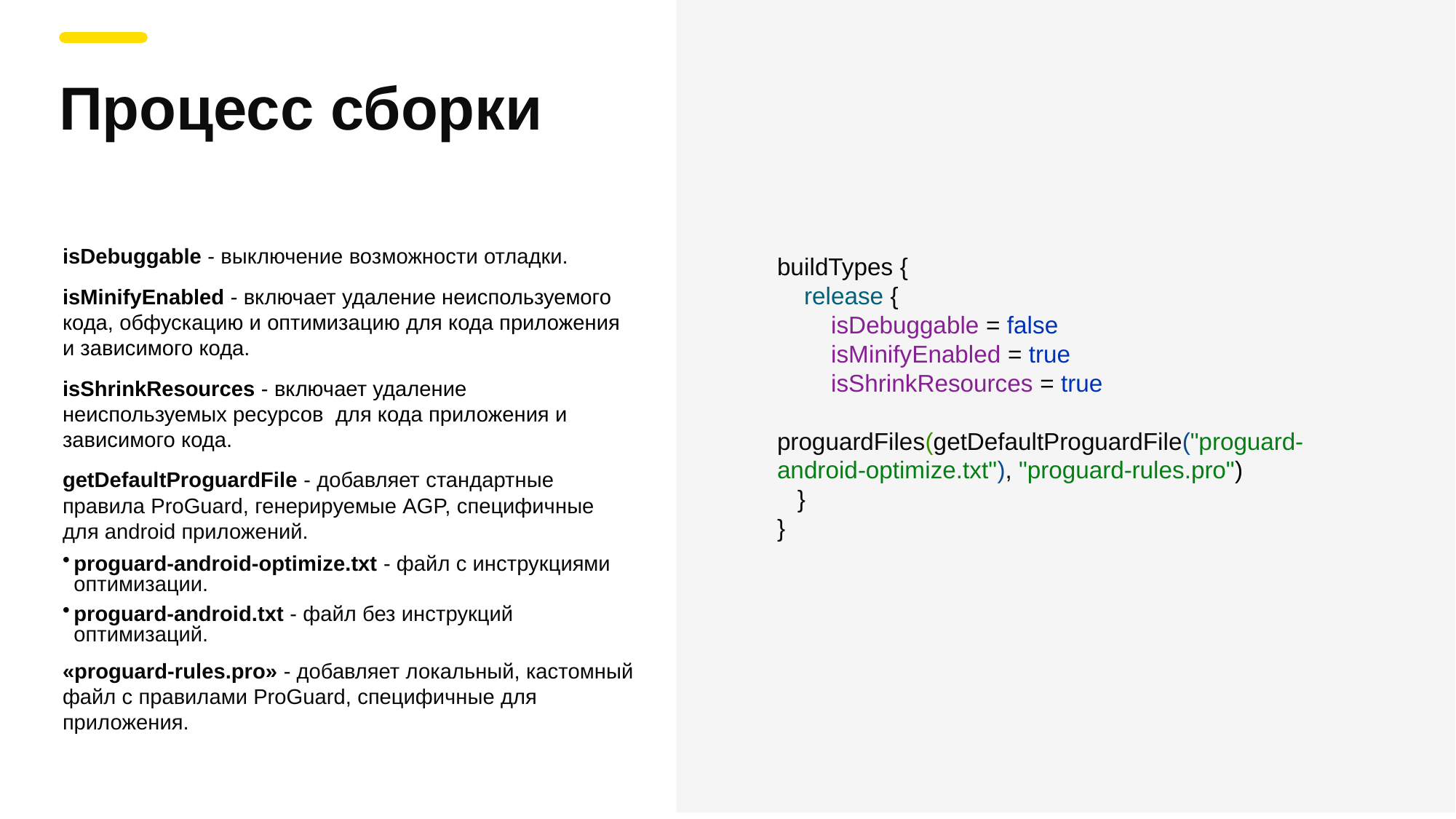

Процесс сборки
isDebuggable - выключение возможности отладки.
isMinifyEnabled - включает удаление неиспользуемого кода, обфускацию и оптимизацию для кода приложения и зависимого кода.
isShrinkResources - включает удаление неиспользуемых ресурсов  для кода приложения и зависимого кода.
getDefaultProguardFile - добавляет стандартные правила ProGuard, генерируемые AGP, специфичные для android приложений.
proguard-android-optimize.txt - файл с инструкциями оптимизации.
proguard-android.txt - файл без инструкций оптимизаций.
«proguard-rules.pro» - добавляет локальный, кастомный файл с правилами ProGuard, специфичные для приложения.

buildTypes {
    release {
        isDebuggable = false
        isMinifyEnabled = true
        isShrinkResources = true
        proguardFiles(getDefaultProguardFile("proguard-android-optimize.txt"), "proguard-rules.pro")
   }
}